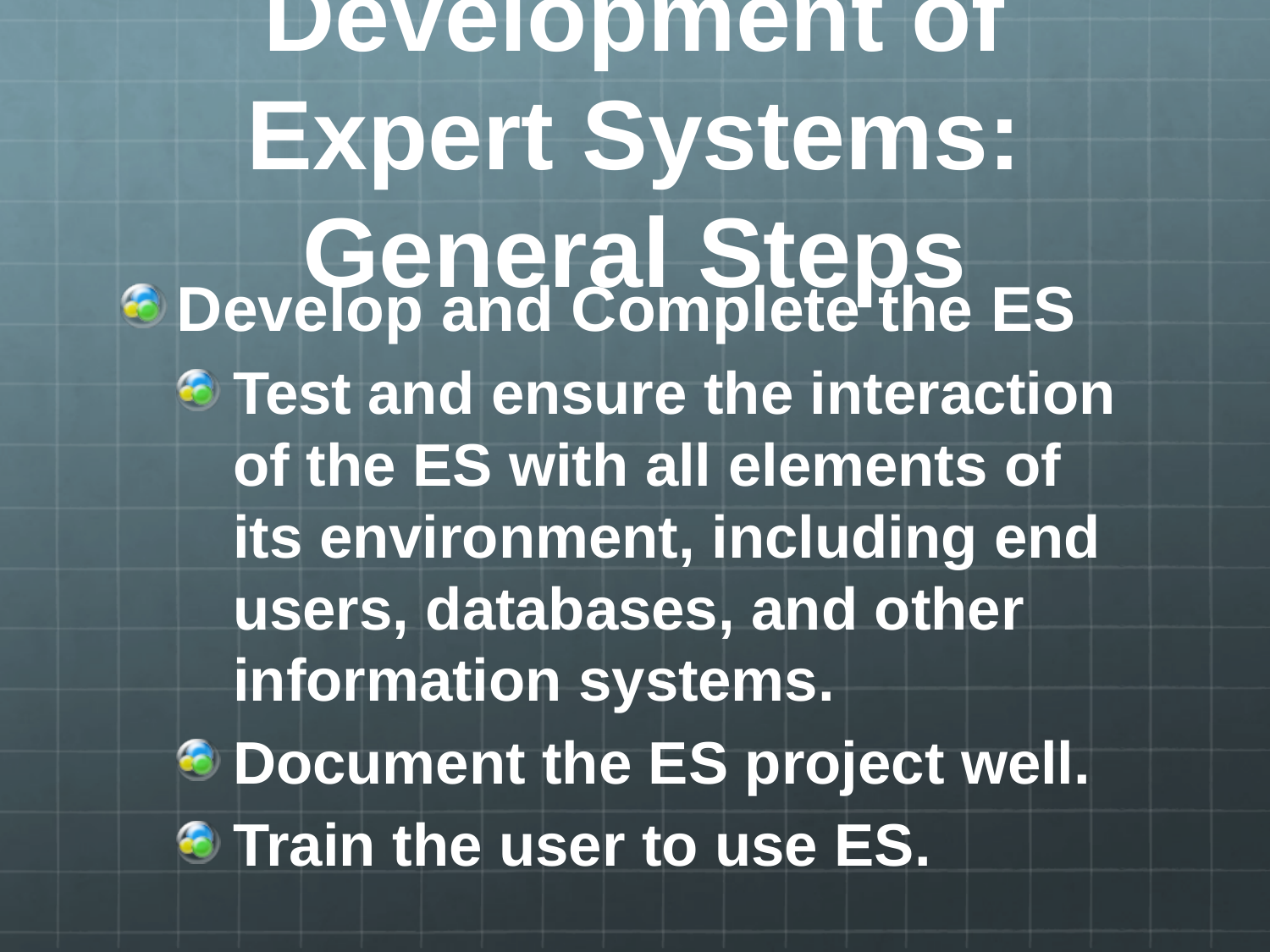

# Development of Expert Systems: General Steps
Develop and Complete the ES
Test and ensure the interaction of the ES with all elements of its environment, including end users, databases, and other information systems.
Document the ES project well.
Train the user to use ES.